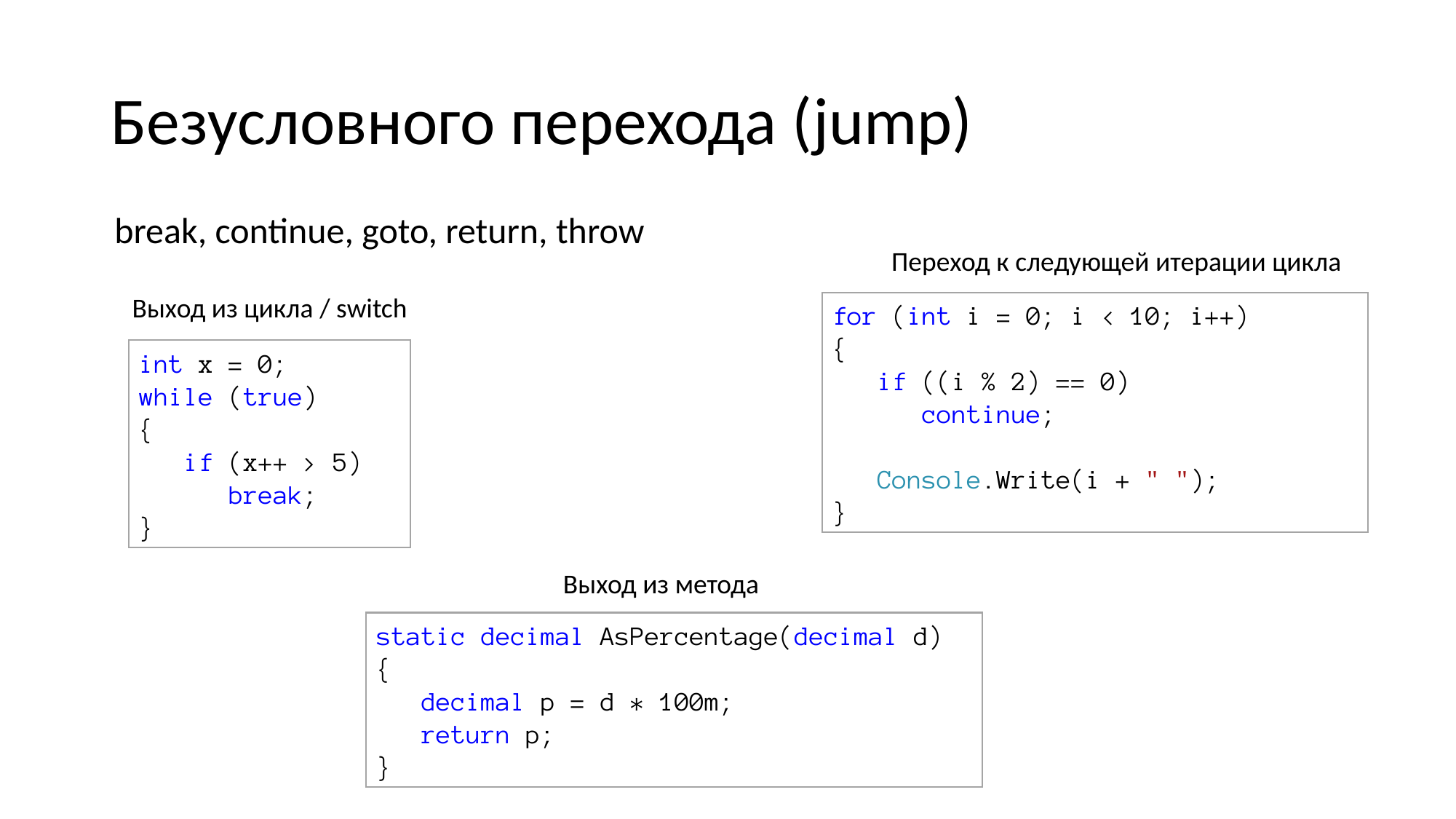

# Безусловного перехода (jump)
break, continue, goto, return, throw
Переход к следующей итерации цикла
Выход из цикла / switch
for (int i = 0; i < 10; i++)
{
   if ((i % 2) == 0)
      continue;

   Console.Write(i + " ");
}
int x = 0;
while (true)
{
   if (x++ > 5)
      break;
}
Выход из метода
static decimal AsPercentage(decimal d)
{
   decimal p = d * 100m;
   return p;
}